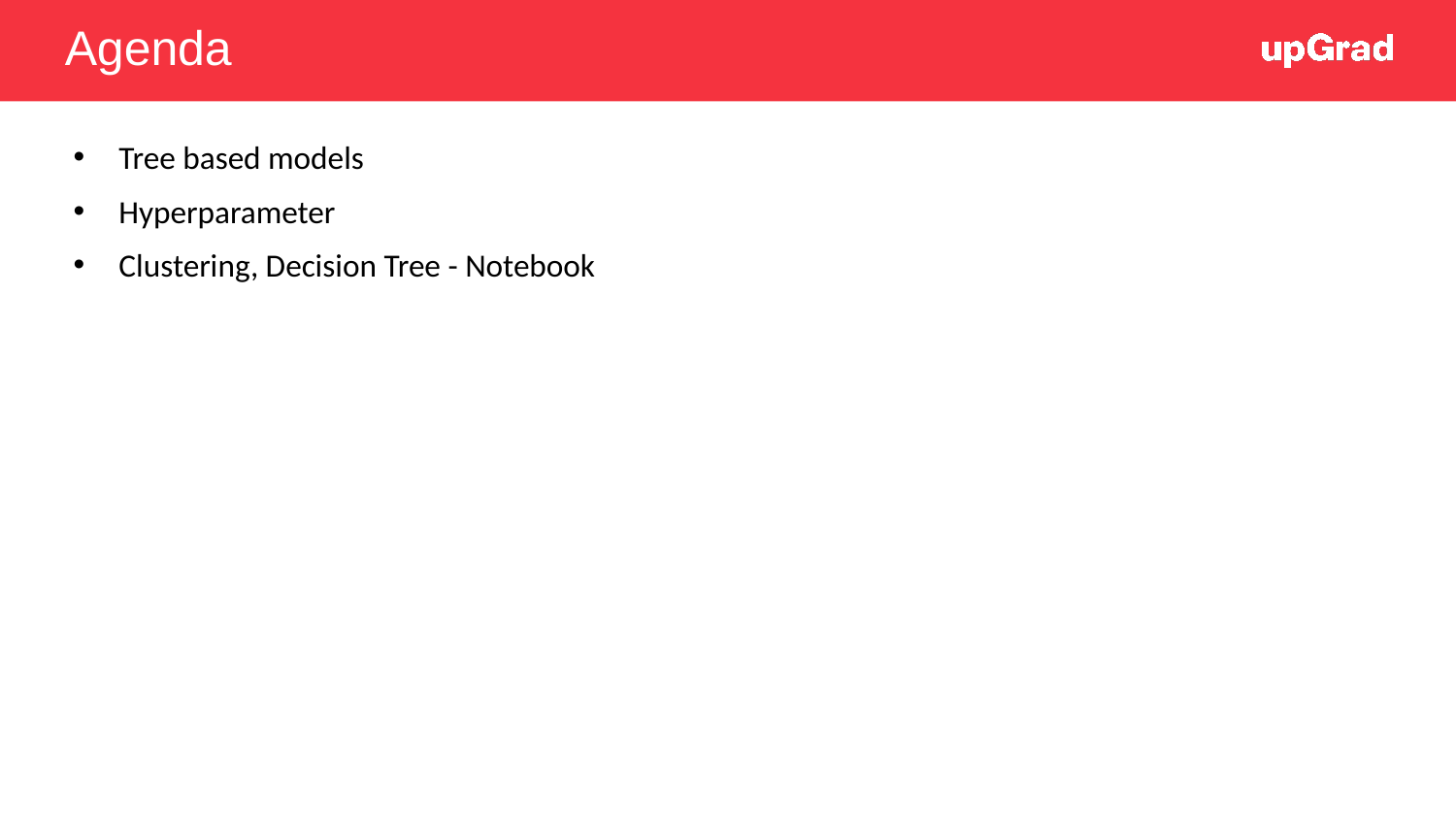

# Agenda
Tree based models
Hyperparameter
Clustering, Decision Tree - Notebook